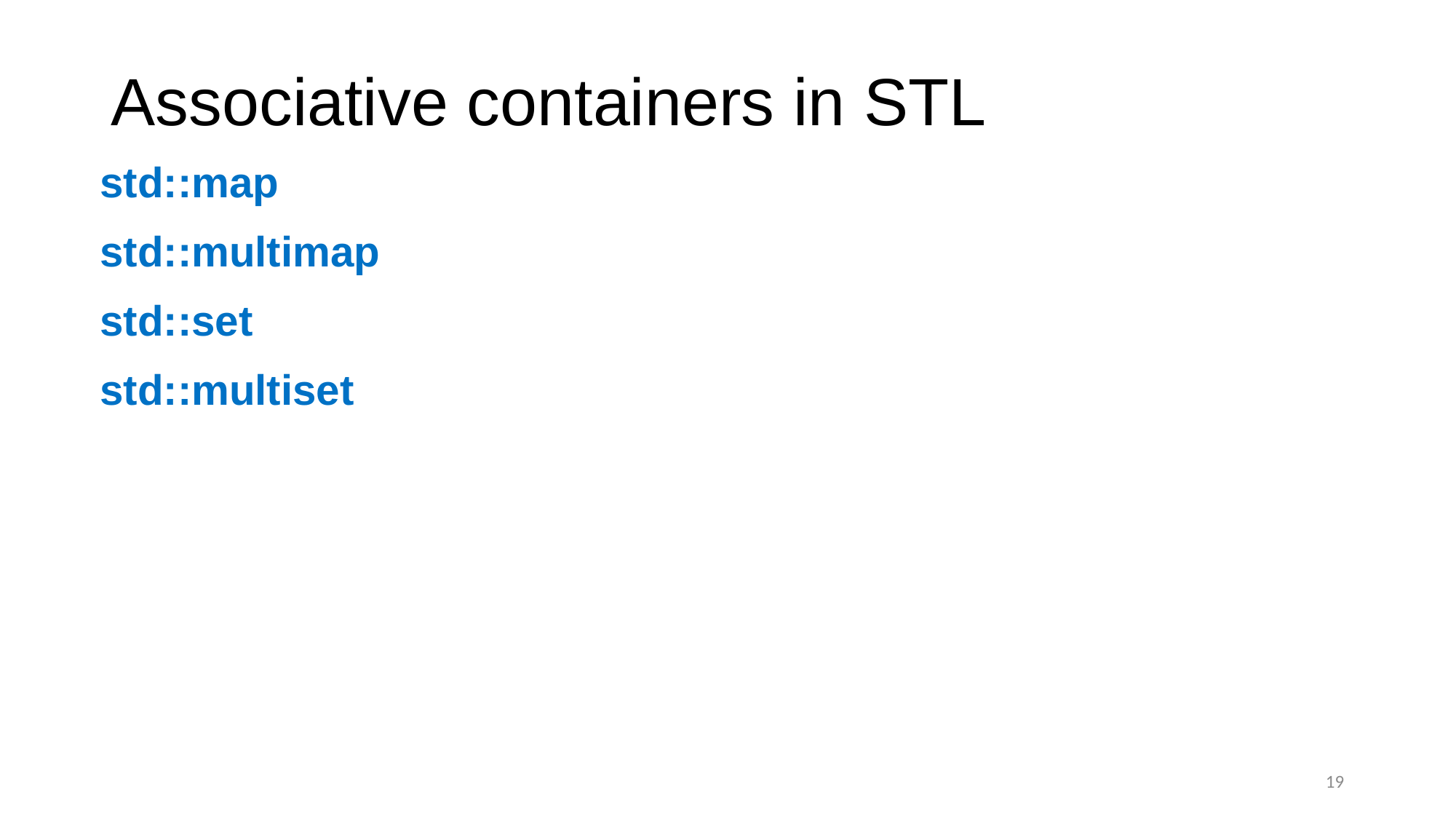

# Associative containers in STL
std::map
std::multimap
std::set
std::multiset

19